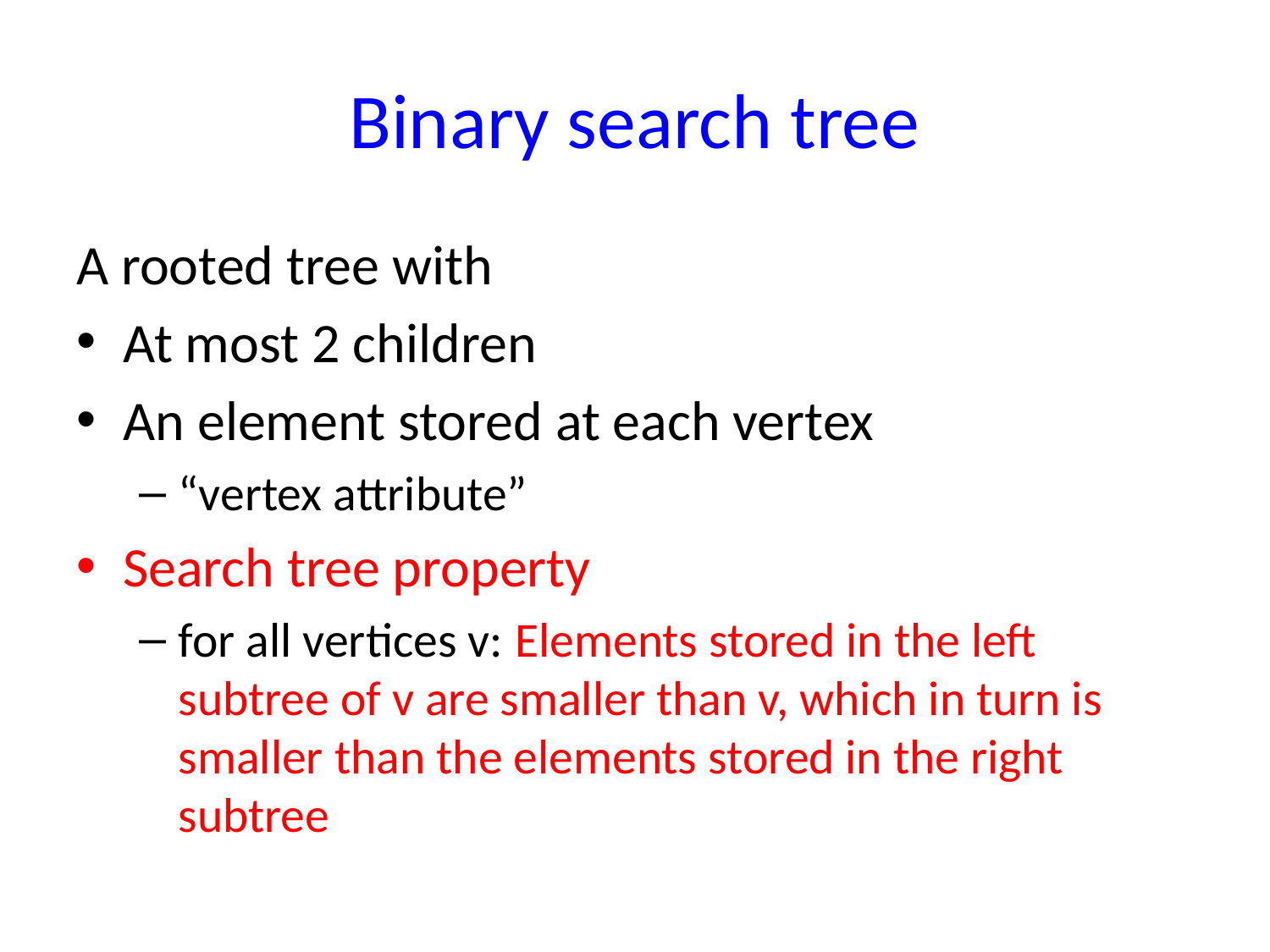

# Binary search tree
A rooted tree with
At most 2 children
An element stored at each vertex
“vertex attribute”
Search tree property
for all vertices v: Elements stored in the left subtree of v are smaller than v, which in turn is smaller than the elements stored in the right subtree